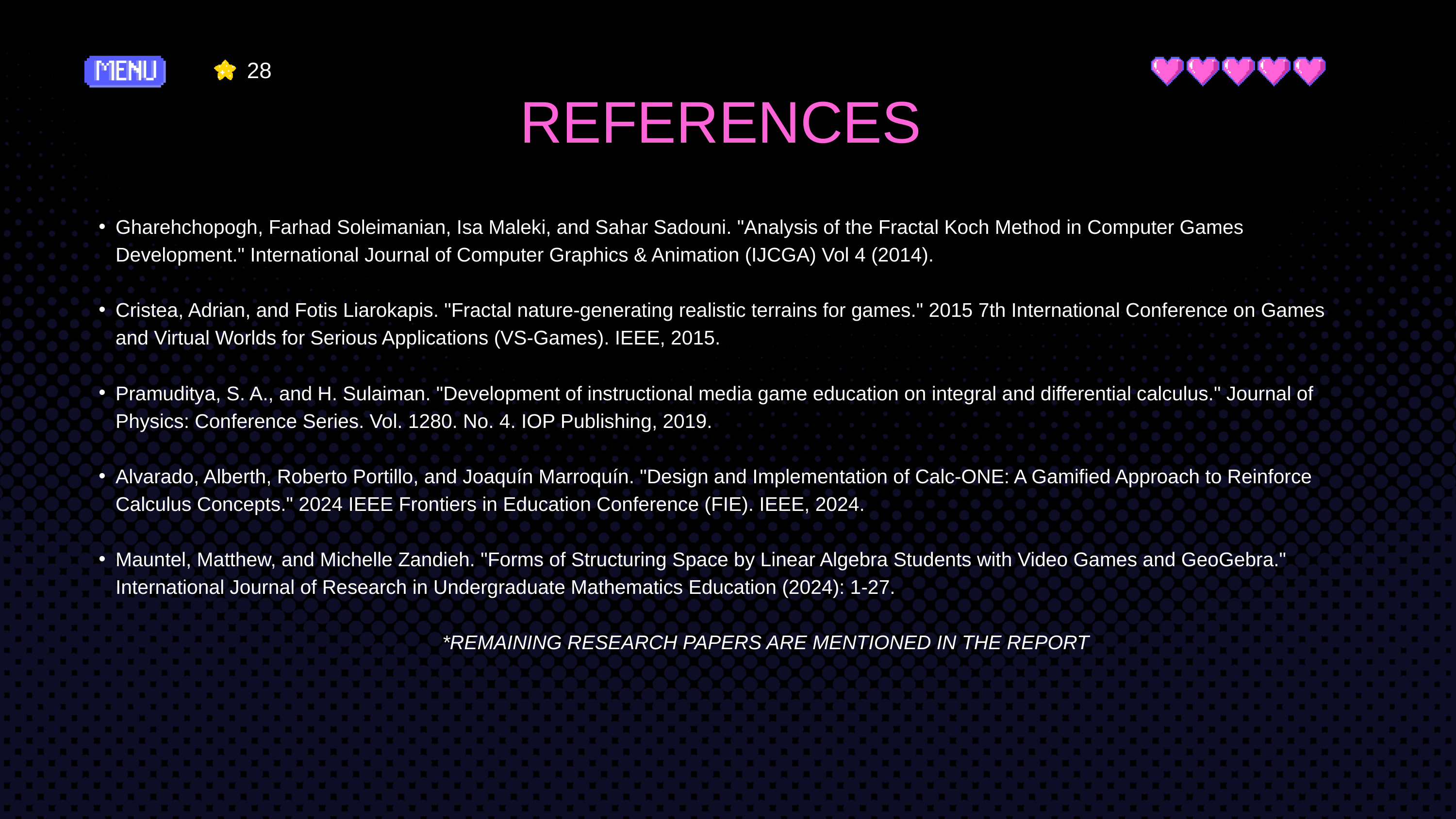

28

REFERENCES
Gharehchopogh, Farhad Soleimanian, Isa Maleki, and Sahar Sadouni. "Analysis of the Fractal Koch Method in Computer Games Development." International Journal of Computer Graphics & Animation (IJCGA) Vol 4 (2014).

Cristea, Adrian, and Fotis Liarokapis. "Fractal nature-generating realistic terrains for games." 2015 7th International Conference on Games and Virtual Worlds for Serious Applications (VS-Games). IEEE, 2015.

Pramuditya, S. A., and H. Sulaiman. "Development of instructional media game education on integral and differential calculus." Journal of Physics: Conference Series. Vol. 1280. No. 4. IOP Publishing, 2019.

Alvarado, Alberth, Roberto Portillo, and Joaquín Marroquín. "Design and Implementation of Calc-ONE: A Gamified Approach to Reinforce Calculus Concepts." 2024 IEEE Frontiers in Education Conference (FIE). IEEE, 2024.

Mauntel, Matthew, and Michelle Zandieh. "Forms of Structuring Space by Linear Algebra Students with Video Games and GeoGebra." International Journal of Research in Undergraduate Mathematics Education (2024): 1-27.

                                                                  *REMAINING RESEARCH PAPERS ARE MENTIONED IN THE REPORT